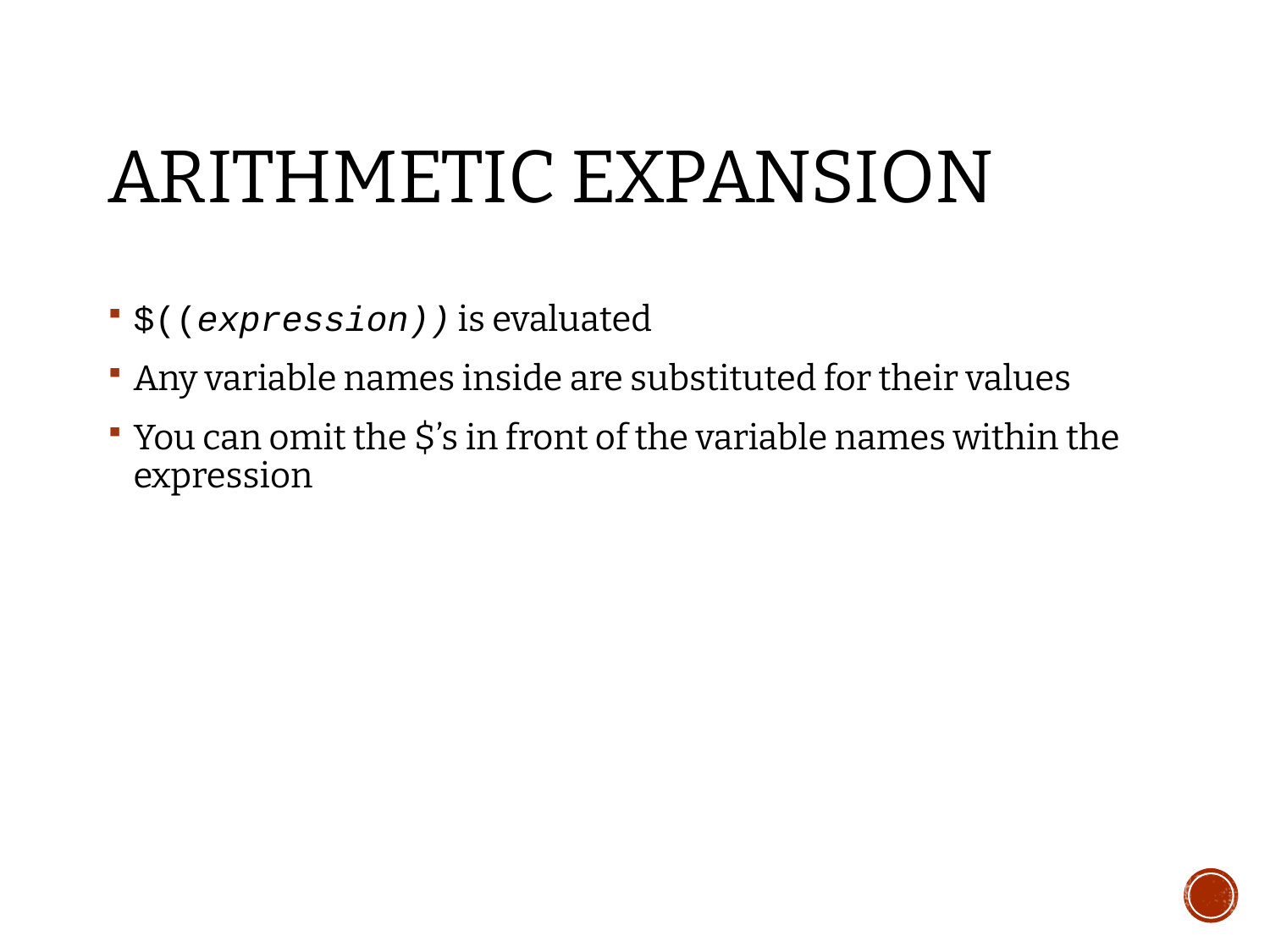

# Arithmetic Expansion
$((expression)) is evaluated
Any variable names inside are substituted for their values
You can omit the $’s in front of the variable names within the expression